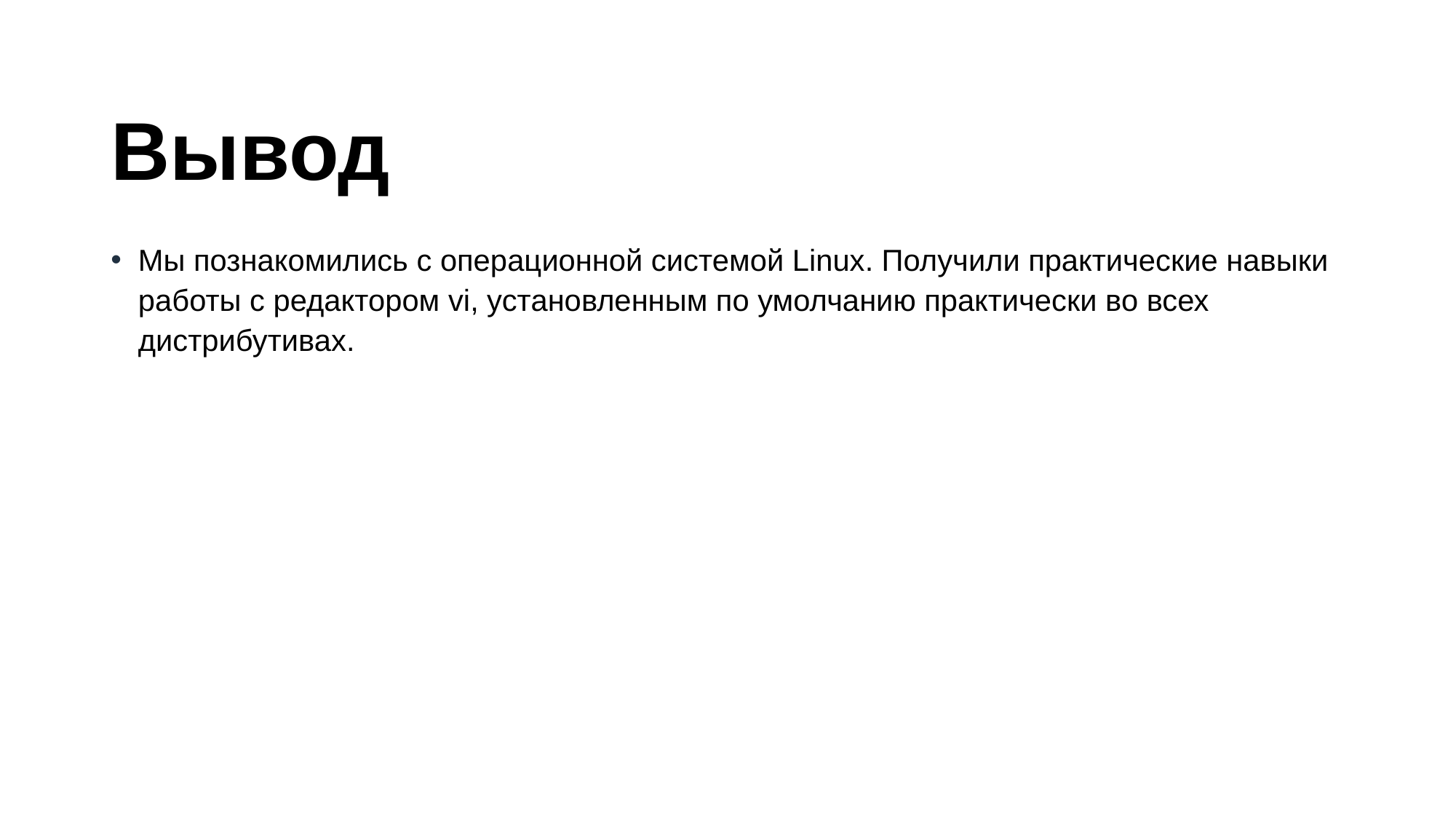

# Вывод
Мы познакомились с операционной системой Linux. Получили практические навыки работы с редактором vi, установленным по умолчанию практически во всех дистрибутивах.